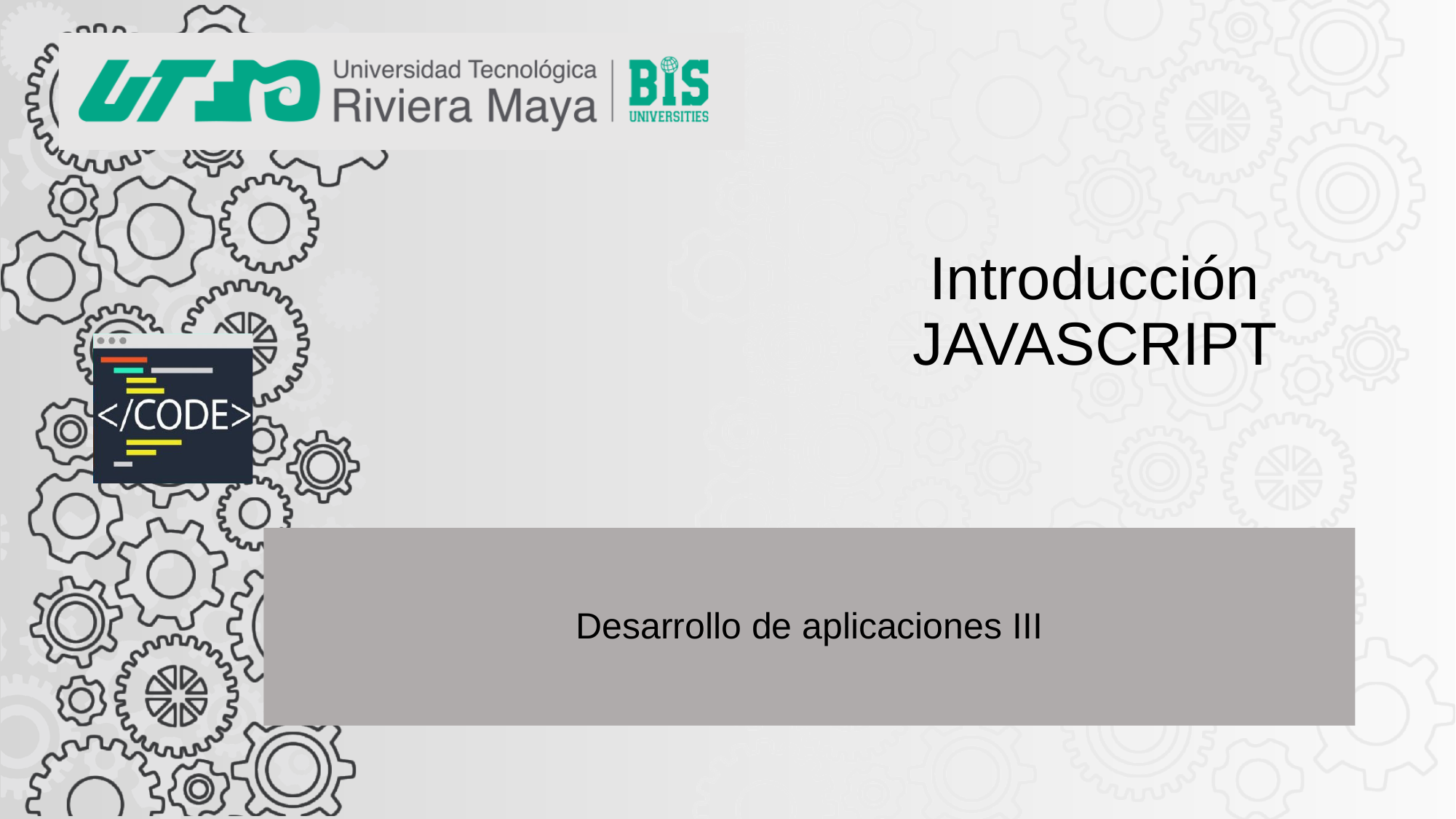

# Introducción JAVASCRIPT
Desarrollo de aplicaciones III